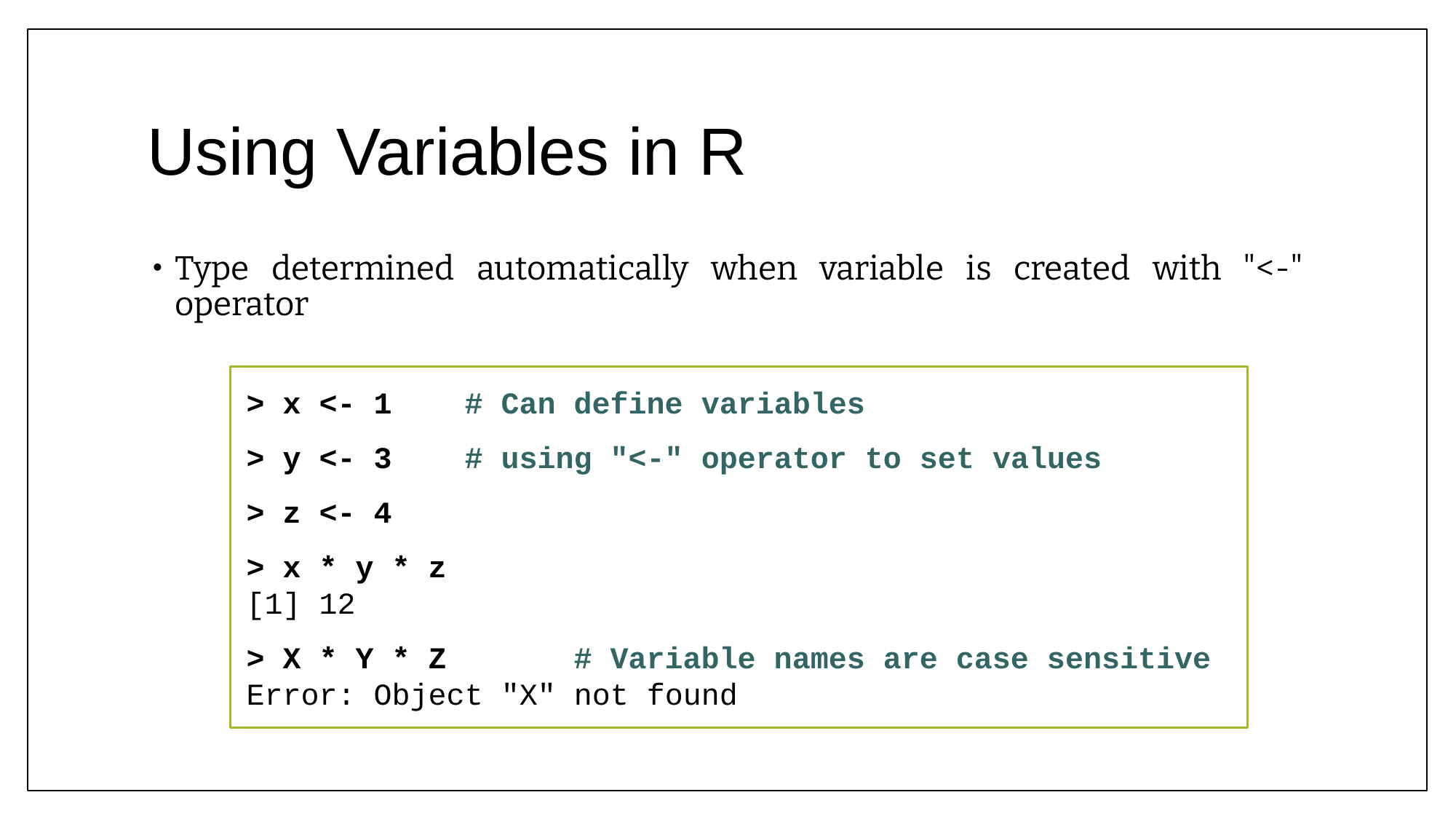

# Using Variables in R
Type determined automatically when variable is created with "<-" operator

> x <- 1 	# Can define variables
> y <- 3 	# using "<-" operator to set values
> z <- 4
> x * y * z
[1] 12
> X * Y * Z 	# Variable names are case sensitive
Error: Object "X" not found